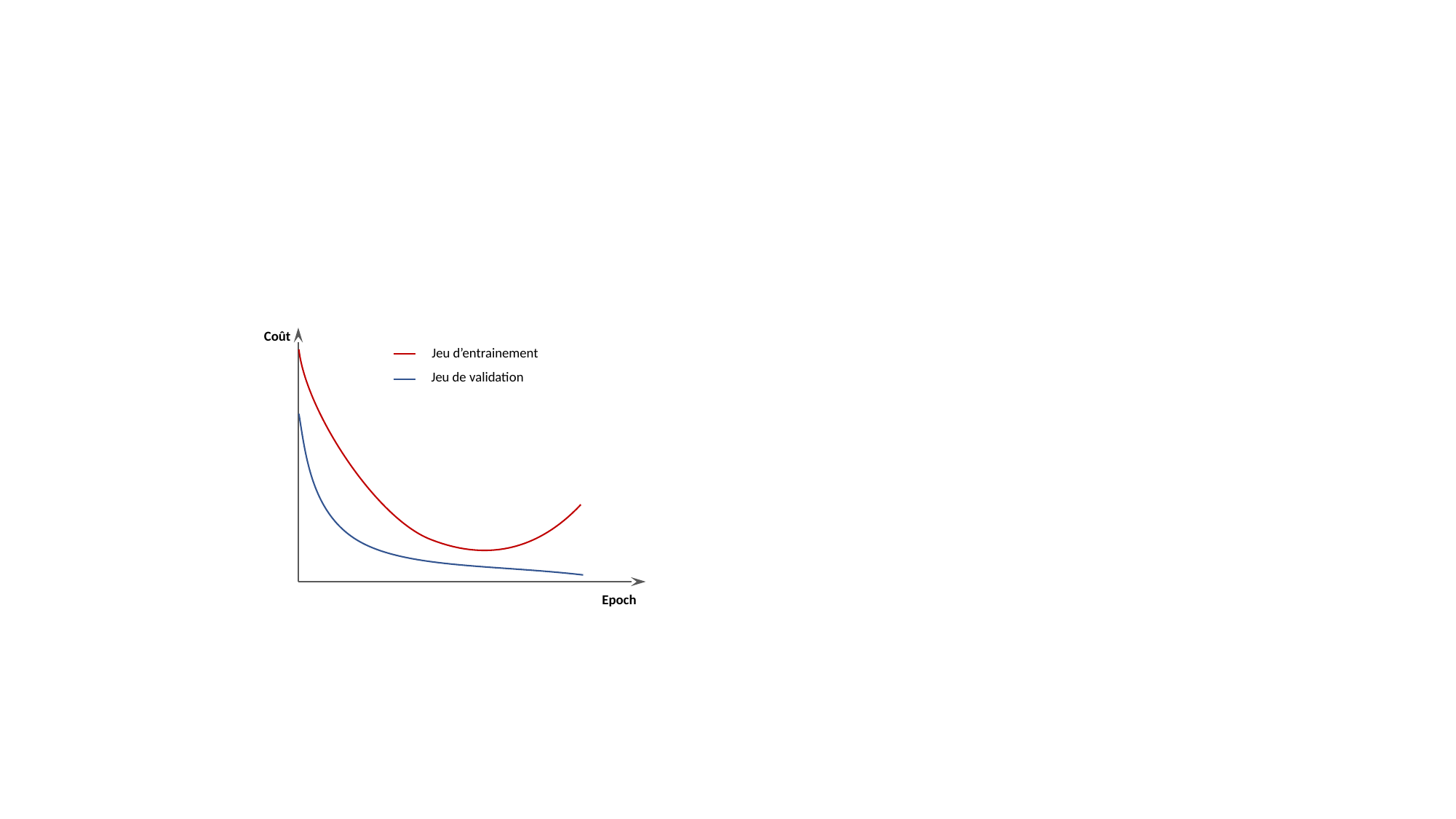

#
Coût
Jeu d’entrainement

Jeu de validation

Epoch